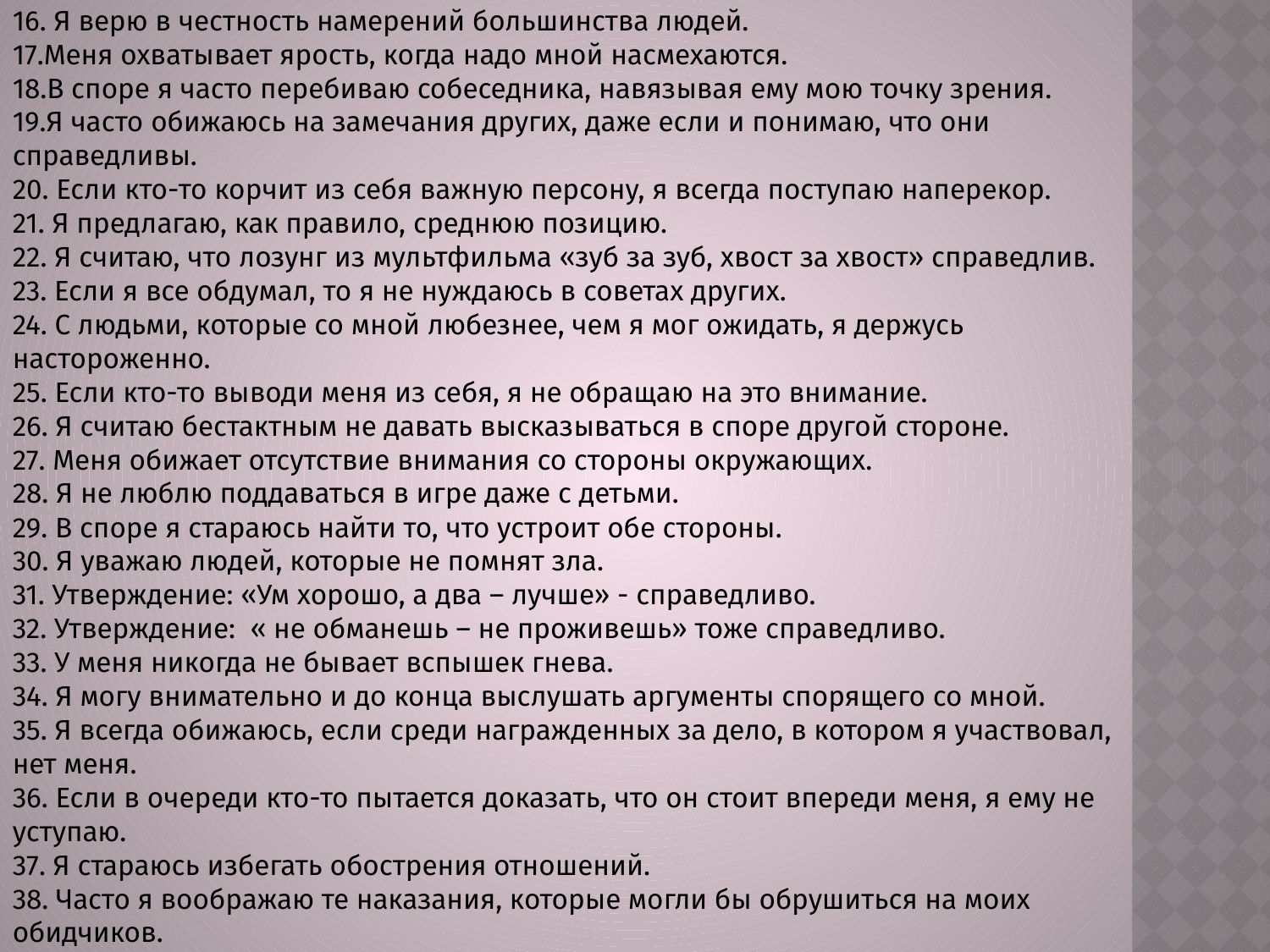

16. Я верю в честность намерений большинства людей.
17.Меня охватывает ярость, когда надо мной насмехаются.
18.В споре я часто перебиваю собеседника, навязывая ему мою точку зрения.
19.Я часто обижаюсь на замечания других, даже если и понимаю, что они справедливы.
20. Если кто-то корчит из себя важную персону, я всегда поступаю наперекор.
21. Я предлагаю, как правило, среднюю позицию.
22. Я считаю, что лозунг из мультфильма «зуб за зуб, хвост за хвост» справедлив.
23. Если я все обдумал, то я не нуждаюсь в советах других.
24. С людьми, которые со мной любезнее, чем я мог ожидать, я держусь настороженно.
25. Если кто-то выводи меня из себя, я не обращаю на это внимание.
26. Я считаю бестактным не давать высказываться в споре другой стороне.
27. Меня обижает отсутствие внимания со стороны окружающих.
28. Я не люблю поддаваться в игре даже с детьми.
29. В споре я стараюсь найти то, что устроит обе стороны.
30. Я уважаю людей, которые не помнят зла.
31. Утверждение: «Ум хорошо, а два – лучше» - справедливо.
32. Утверждение:  « не обманешь – не проживешь» тоже справедливо.
33. У меня никогда не бывает вспышек гнева.
34. Я могу внимательно и до конца выслушать аргументы спорящего со мной.
35. Я всегда обижаюсь, если среди награжденных за дело, в котором я участвовал, нет меня.
36. Если в очереди кто-то пытается доказать, что он стоит впереди меня, я ему не уступаю.
37. Я стараюсь избегать обострения отношений.
38. Часто я воображаю те наказания, которые могли бы обрушиться на моих обидчиков.